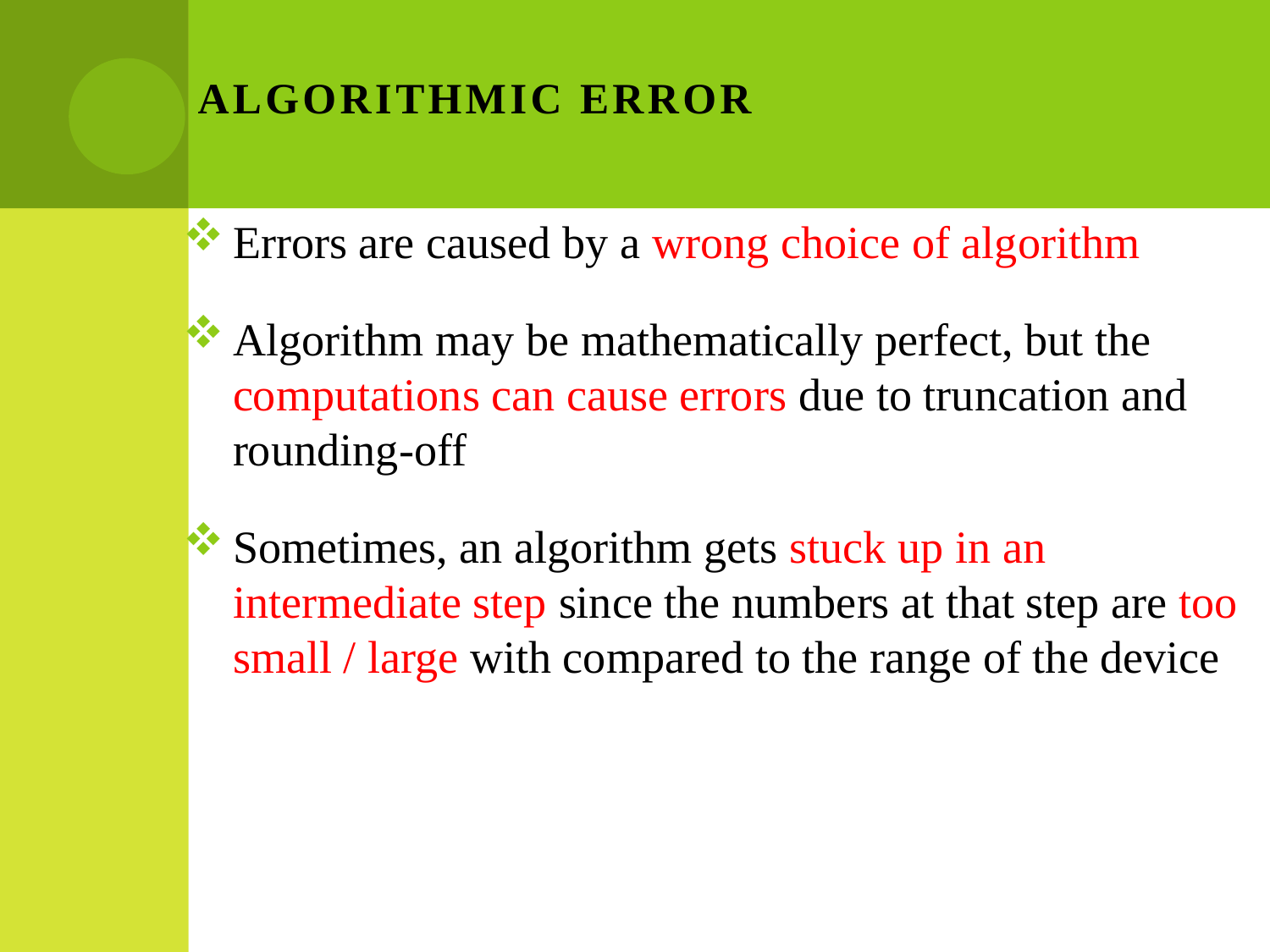

# algorithmic error
Errors are caused by a wrong choice of algorithm

Algorithm may be mathematically perfect, but the computations can cause errors due to truncation and rounding-off

Sometimes, an algorithm gets stuck up in an intermediate step since the numbers at that step are too small / large with compared to the range of the device